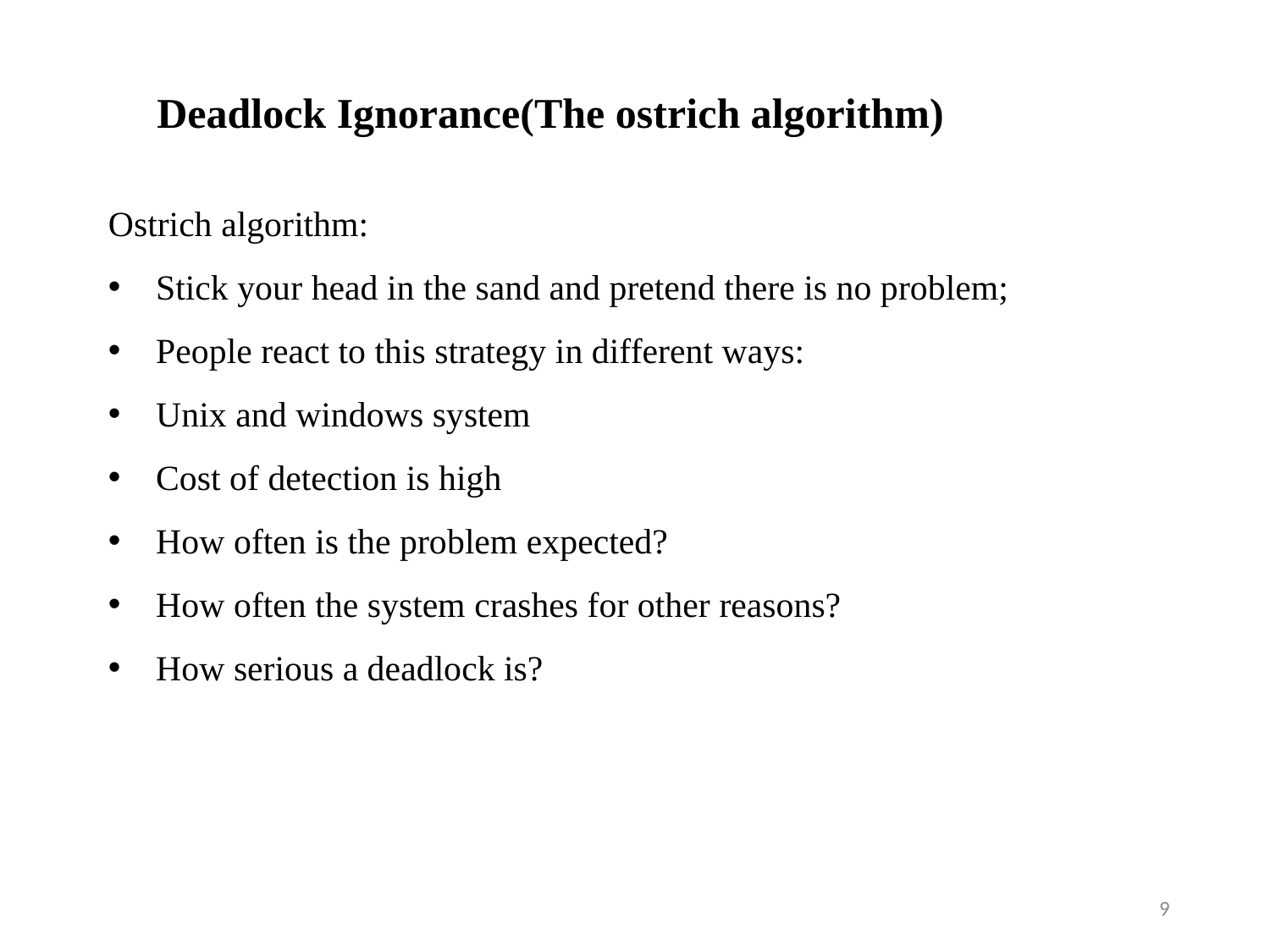

Deadlock Ignorance(The ostrich algorithm)
Ostrich algorithm:
Stick your head in the sand and pretend there is no problem;
People react to this strategy in different ways:
Unix and windows system
Cost of detection is high
How often is the problem expected?
How often the system crashes for other reasons?
How serious a deadlock is?
9